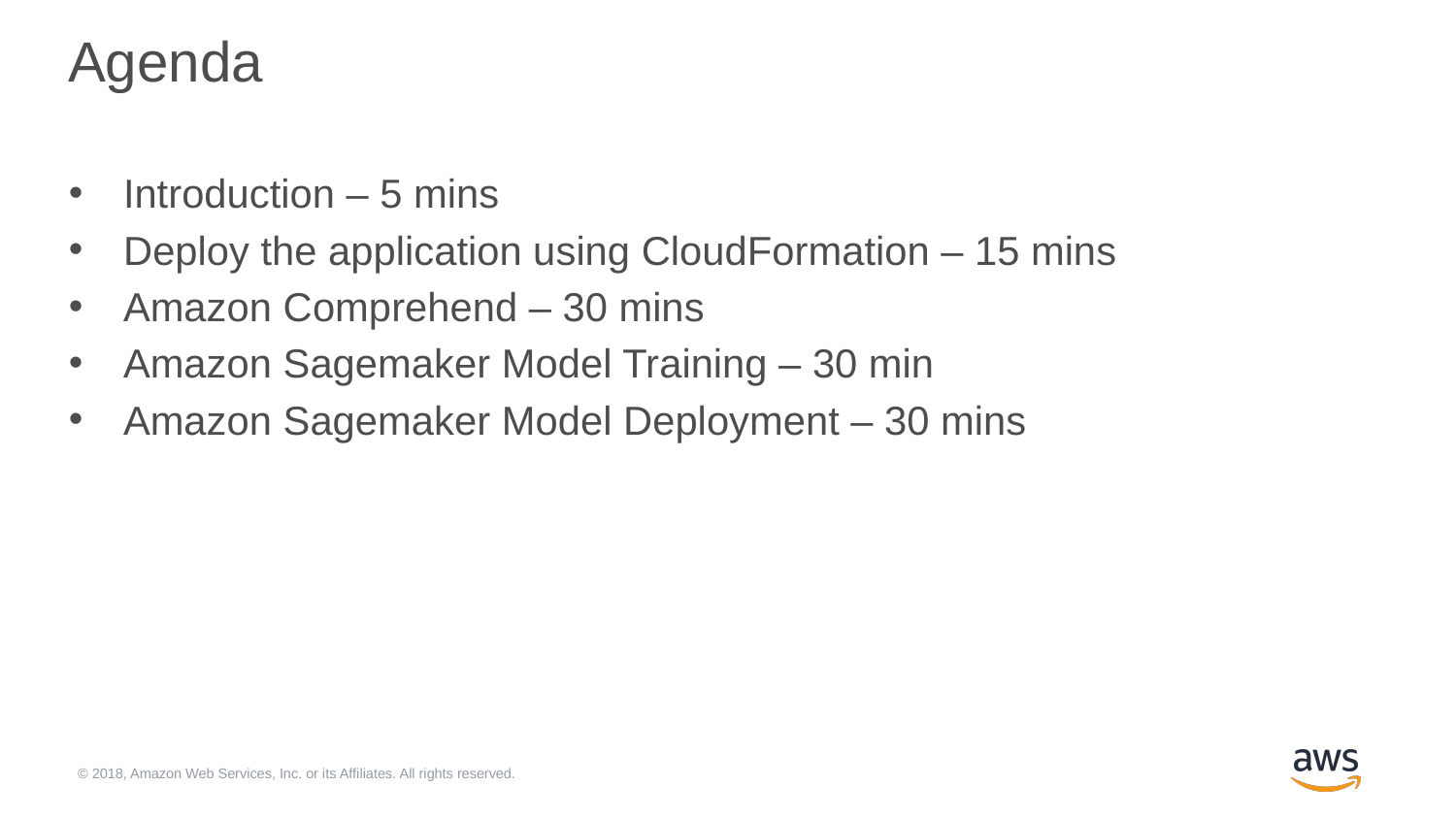

# Agenda
Introduction – 5 mins
Deploy the application using CloudFormation – 15 mins
Amazon Comprehend – 30 mins
Amazon Sagemaker Model Training – 30 min
Amazon Sagemaker Model Deployment – 30 mins